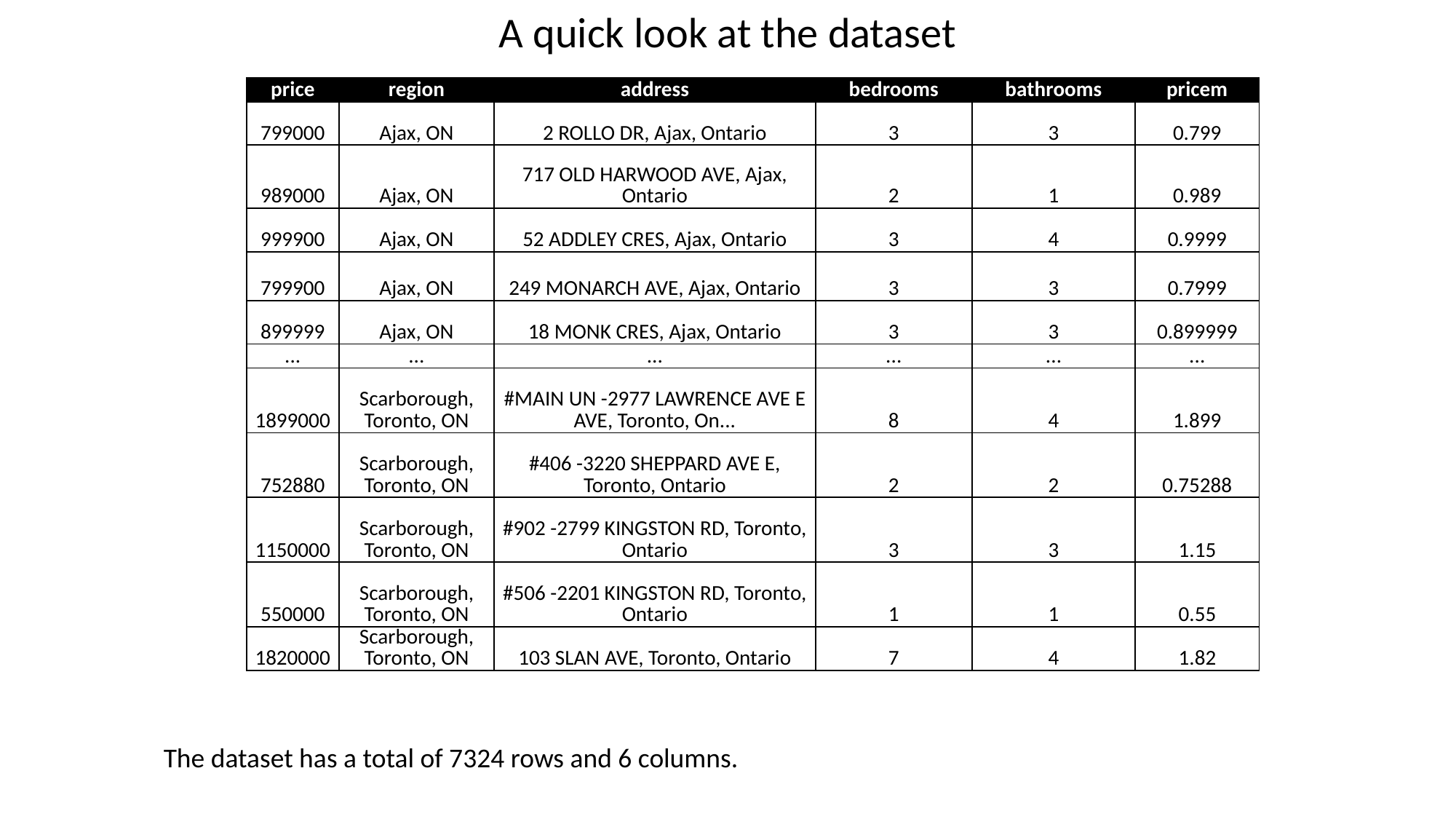

A quick look at the dataset
| price | region | address | bedrooms | bathrooms | pricem |
| --- | --- | --- | --- | --- | --- |
| 799000 | Ajax, ON | 2 ROLLO DR, Ajax, Ontario | 3 | 3 | 0.799 |
| 989000 | Ajax, ON | 717 OLD HARWOOD AVE, Ajax, Ontario | 2 | 1 | 0.989 |
| 999900 | Ajax, ON | 52 ADDLEY CRES, Ajax, Ontario | 3 | 4 | 0.9999 |
| 799900 | Ajax, ON | 249 MONARCH AVE, Ajax, Ontario | 3 | 3 | 0.7999 |
| 899999 | Ajax, ON | 18 MONK CRES, Ajax, Ontario | 3 | 3 | 0.899999 |
| ... | ... | ... | ... | ... | ... |
| 1899000 | Scarborough, Toronto, ON | #MAIN UN -2977 LAWRENCE AVE E AVE, Toronto, On... | 8 | 4 | 1.899 |
| 752880 | Scarborough, Toronto, ON | #406 -3220 SHEPPARD AVE E, Toronto, Ontario | 2 | 2 | 0.75288 |
| 1150000 | Scarborough, Toronto, ON | #902 -2799 KINGSTON RD, Toronto, Ontario | 3 | 3 | 1.15 |
| 550000 | Scarborough, Toronto, ON | #506 -2201 KINGSTON RD, Toronto, Ontario | 1 | 1 | 0.55 |
| 1820000 | Scarborough, Toronto, ON | 103 SLAN AVE, Toronto, Ontario | 7 | 4 | 1.82 |
The dataset has a total of 7324 rows and 6 columns.